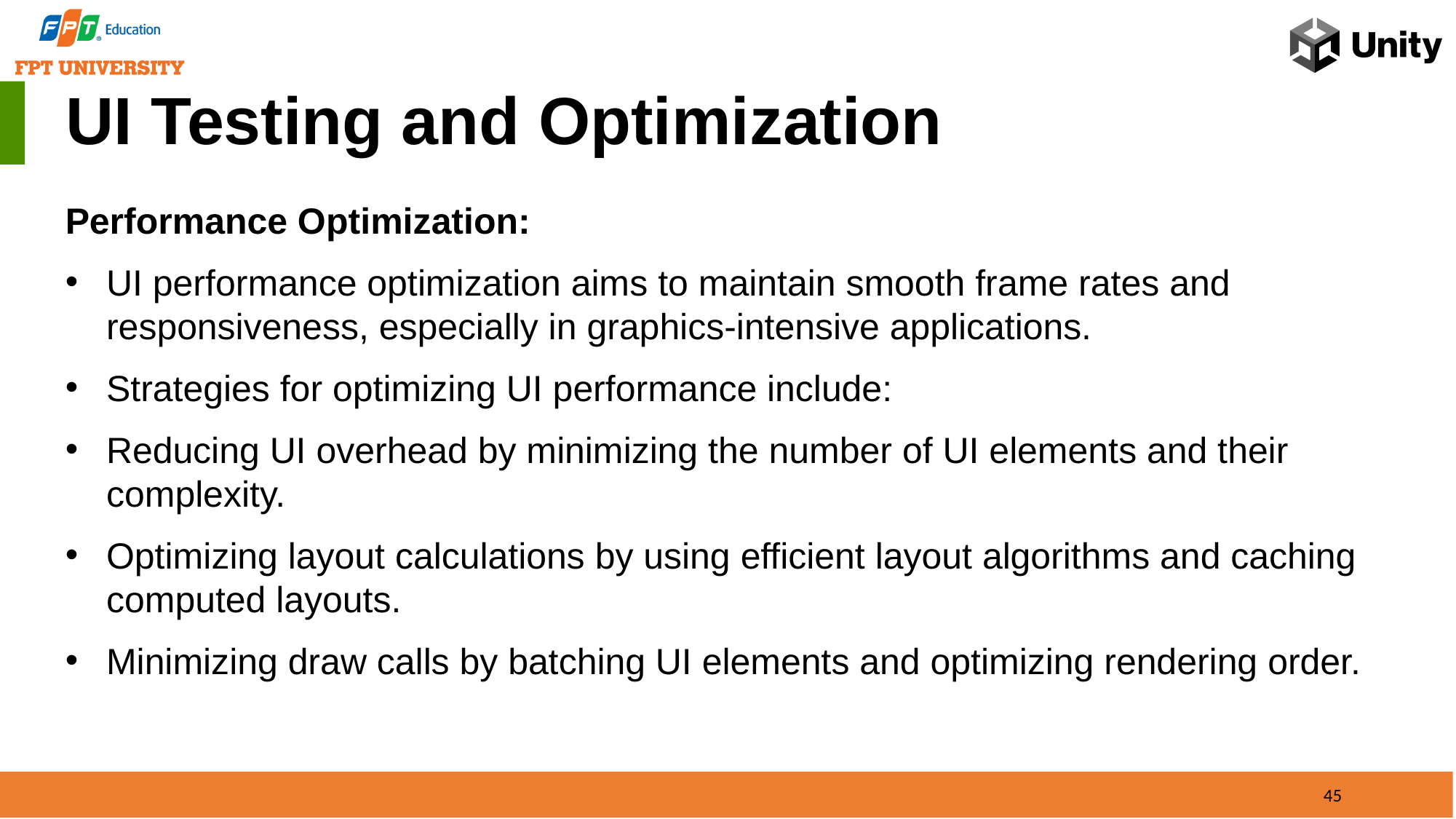

UI Testing and Optimization

Performance Optimization:
UI performance optimization aims to maintain smooth frame rates and responsiveness, especially in graphics-intensive applications.
Strategies for optimizing UI performance include:
Reducing UI overhead by minimizing the number of UI elements and their complexity.
Optimizing layout calculations by using efficient layout algorithms and caching computed layouts.
Minimizing draw calls by batching UI elements and optimizing rendering order.
45